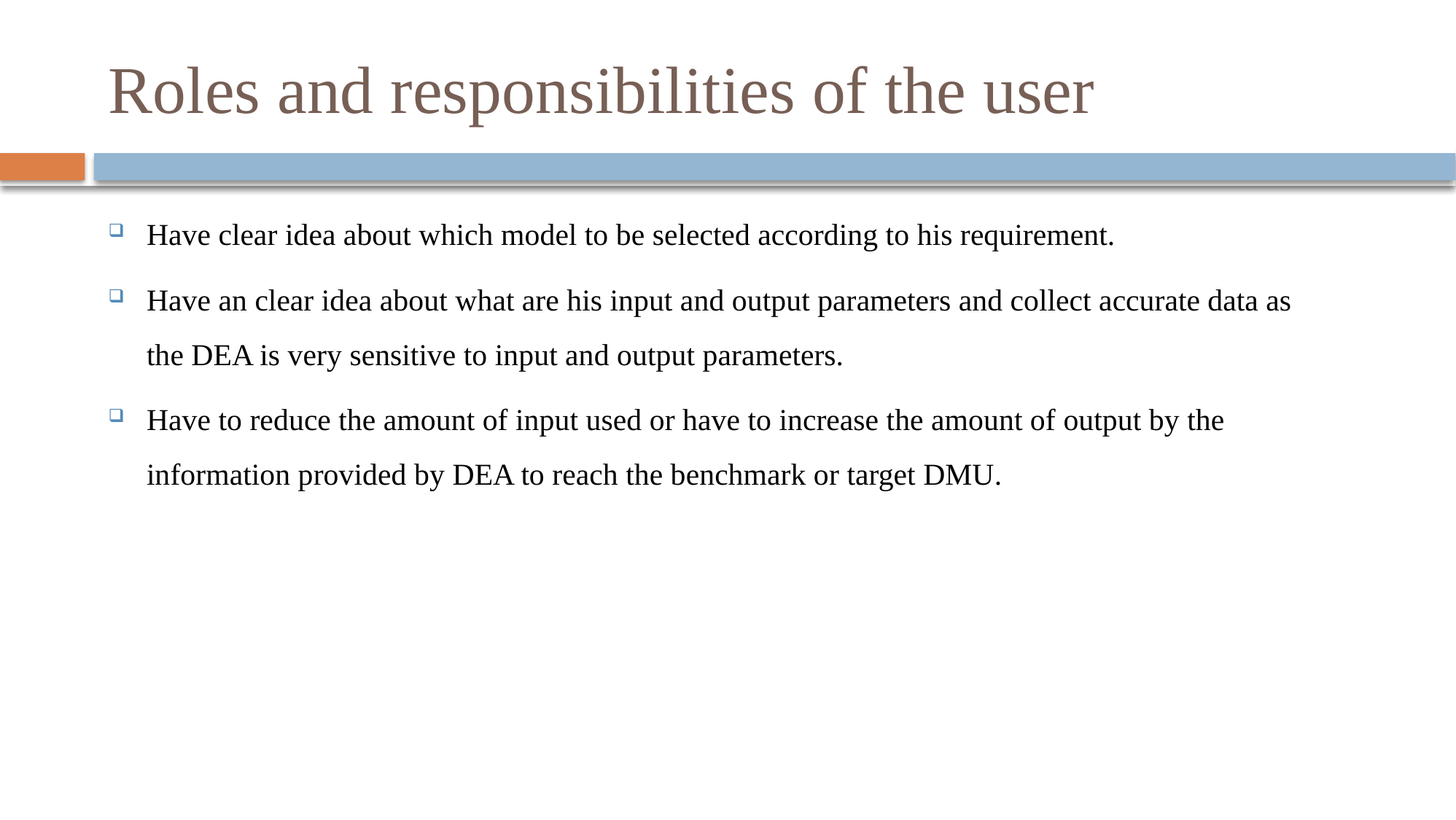

# Roles and responsibilities of the user
Have clear idea about which model to be selected according to his requirement.
Have an clear idea about what are his input and output parameters and collect accurate data as the DEA is very sensitive to input and output parameters.
Have to reduce the amount of input used or have to increase the amount of output by the information provided by DEA to reach the benchmark or target DMU.